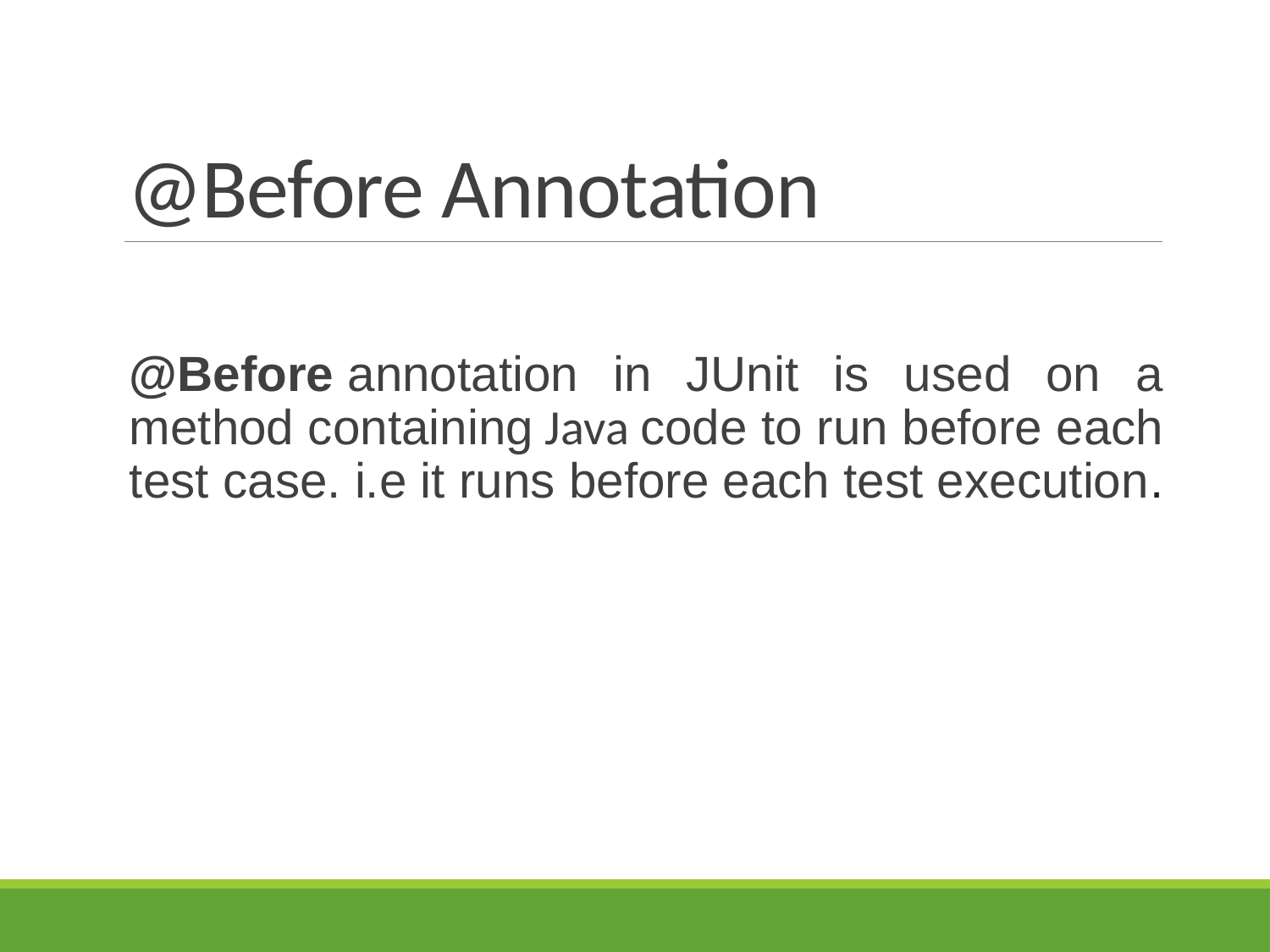

# @Before Annotation

@Before annotation in JUnit is used on a method containing Java code to run before each test case. i.e it runs before each test execution.